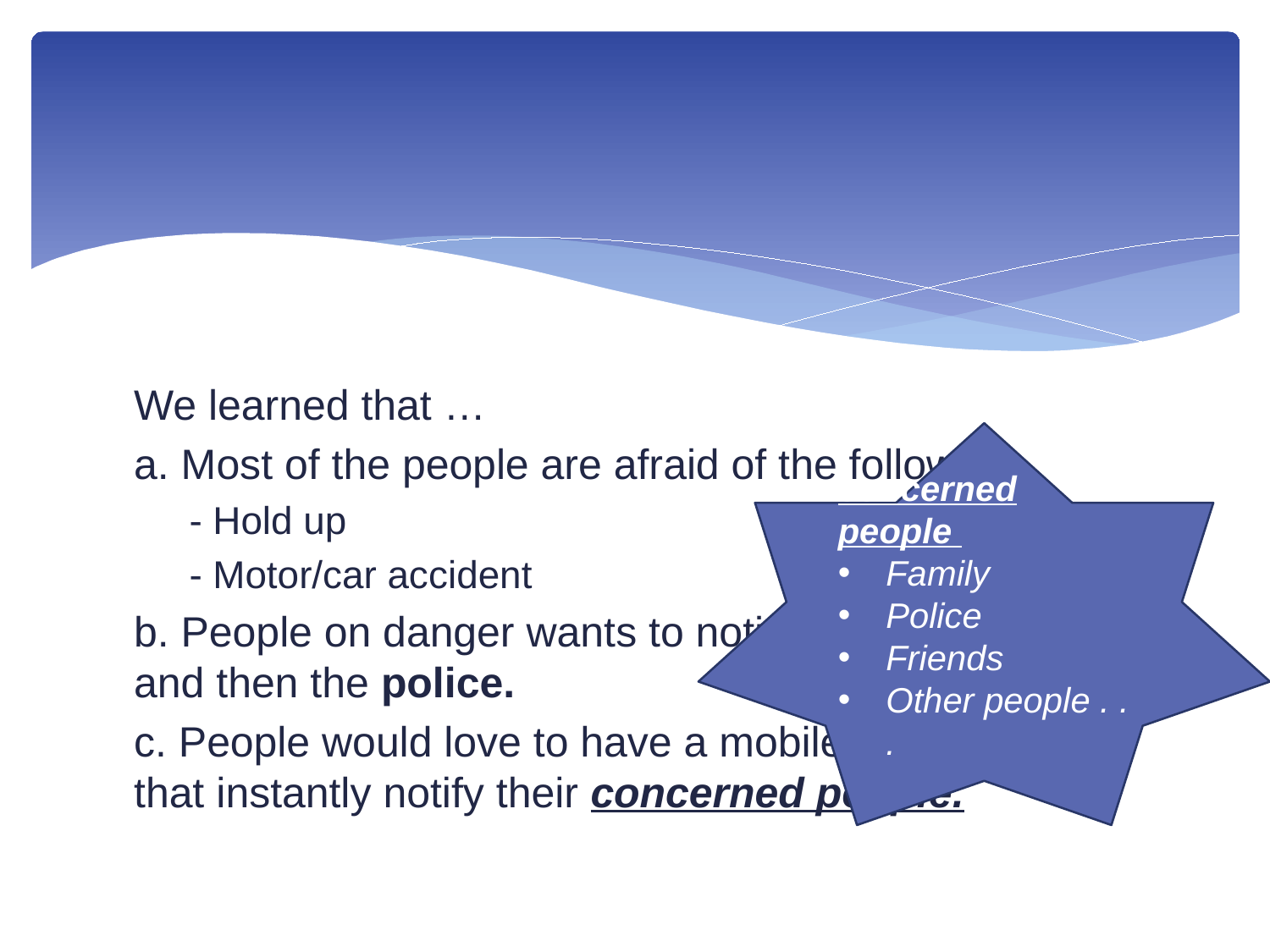

#
We learned that …
a. Most of the people are afraid of the following:
- Hold up
- Motor/car accident
b. People on danger wants to notify first their family and then the police.
c. People would love to have a mobile application that instantly notify their concerned people.

concerned people
Family
Police
Friends
Other people . . .